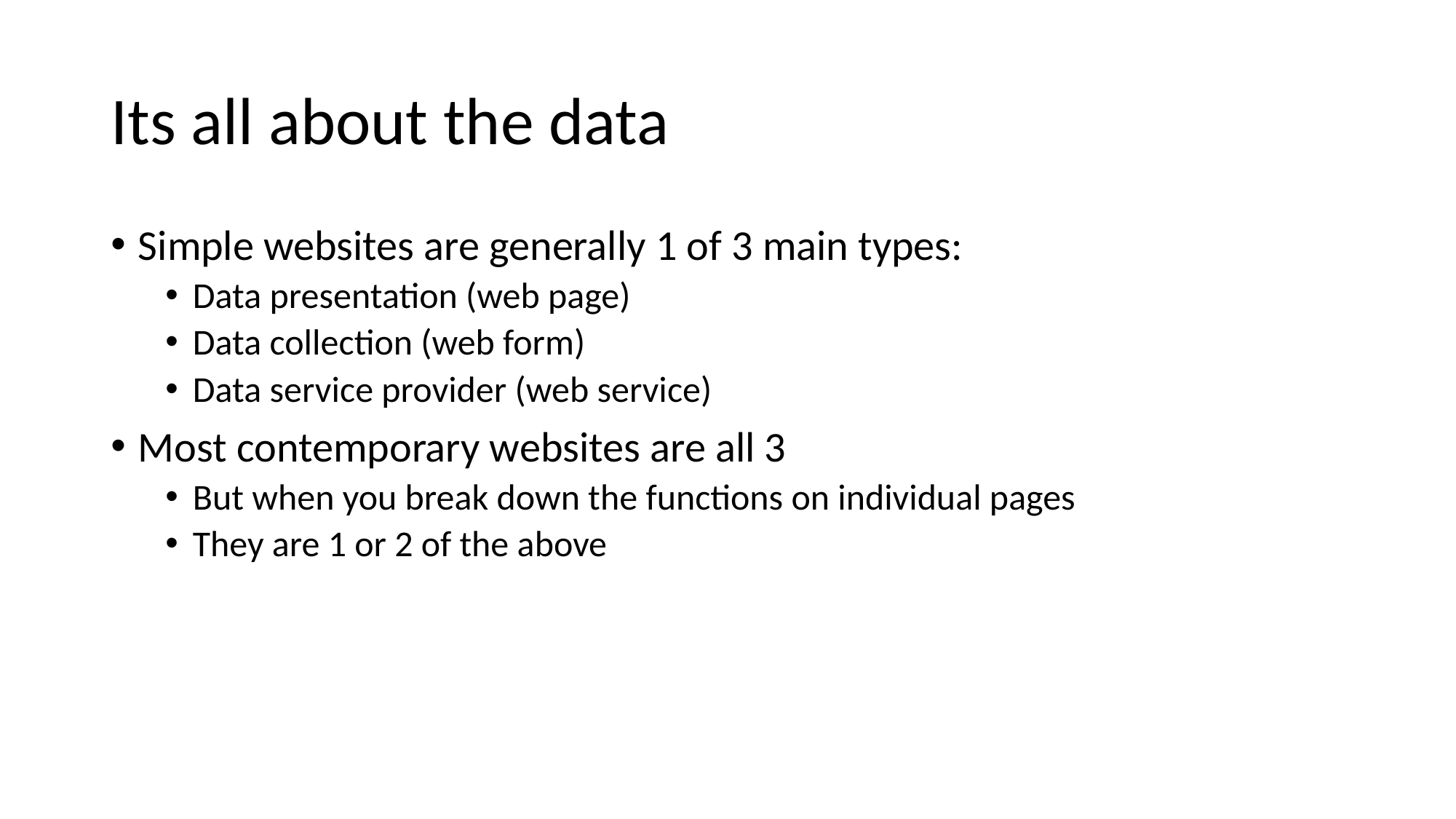

# Its all about the data
Simple websites are generally 1 of 3 main types:
Data presentation (web page)
Data collection (web form)
Data service provider (web service)
Most contemporary websites are all 3
But when you break down the functions on individual pages
They are 1 or 2 of the above